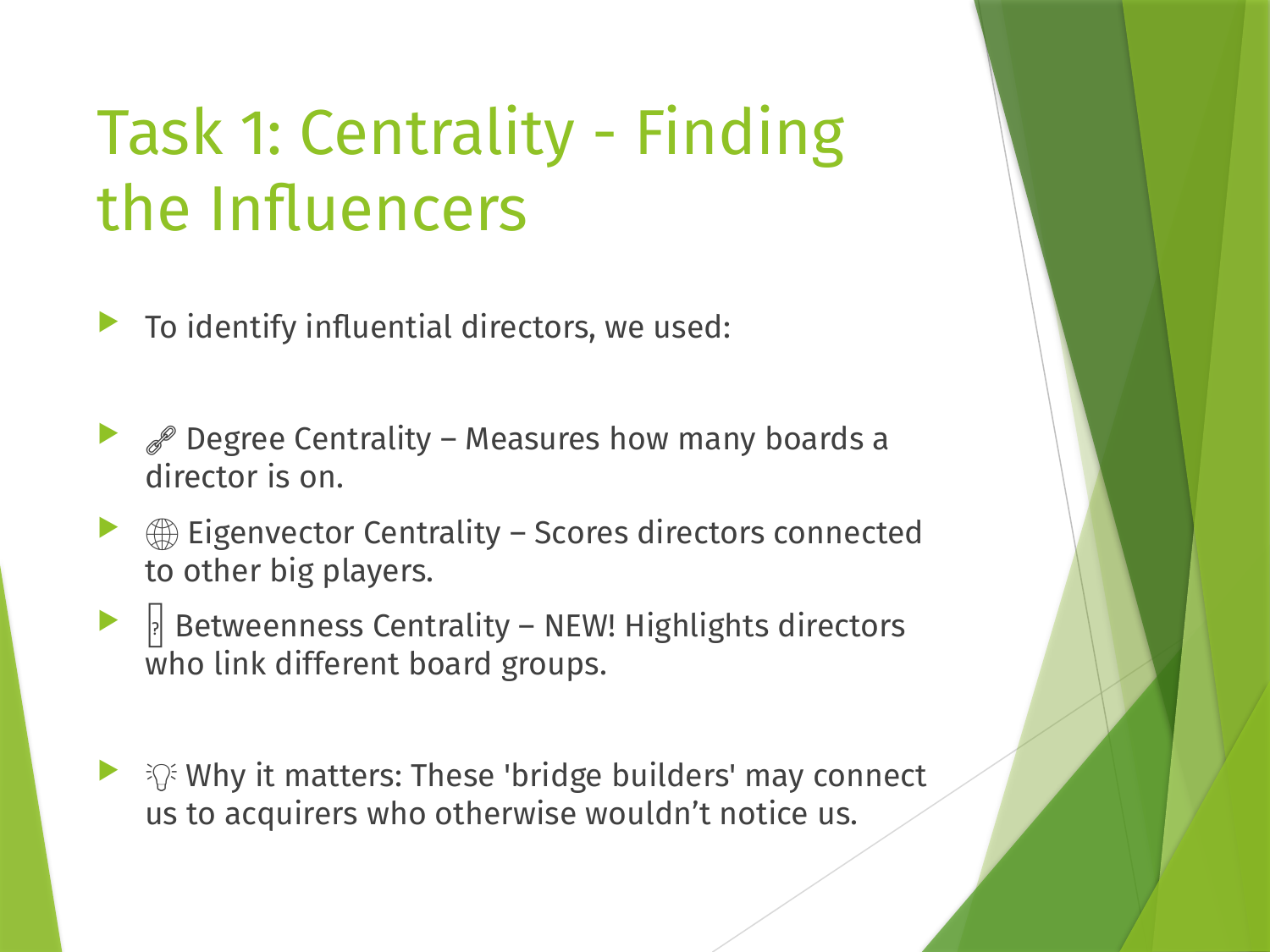

# Task 1: Centrality - Finding the Influencers
To identify influential directors, we used:

🔗 Degree Centrality – Measures how many boards a director is on.
🌐 Eigenvector Centrality – Scores directors connected to other big players.
🧭 Betweenness Centrality – NEW! Highlights directors who link different board groups.

💡 Why it matters: These 'bridge builders' may connect us to acquirers who otherwise wouldn’t notice us.